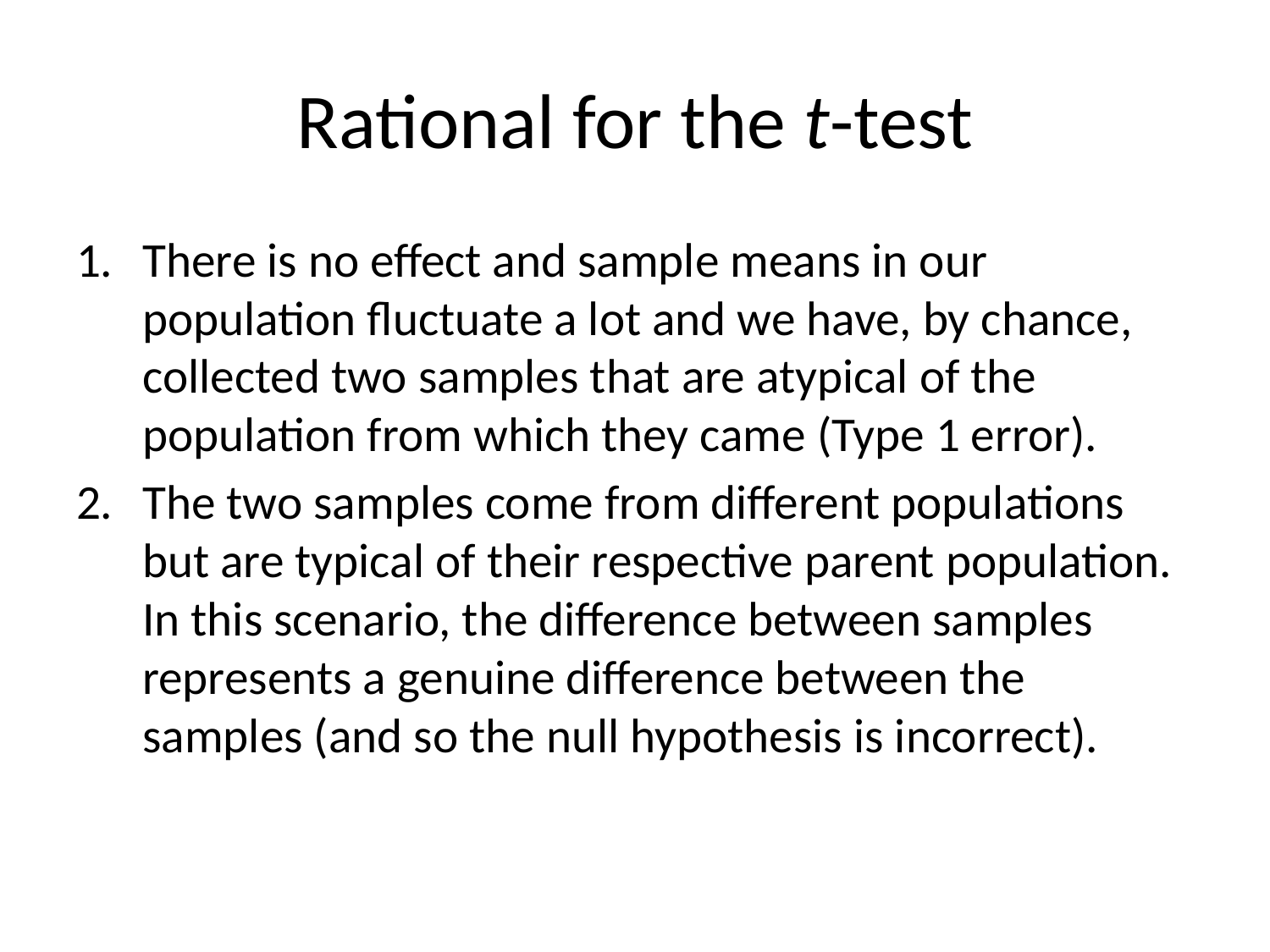

# Rational for the t-test
There is no effect and sample means in our population fluctuate a lot and we have, by chance, collected two samples that are atypical of the population from which they came (Type 1 error).
The two samples come from different populations but are typical of their respective parent population. In this scenario, the difference between samples represents a genuine difference between the samples (and so the null hypothesis is incorrect).